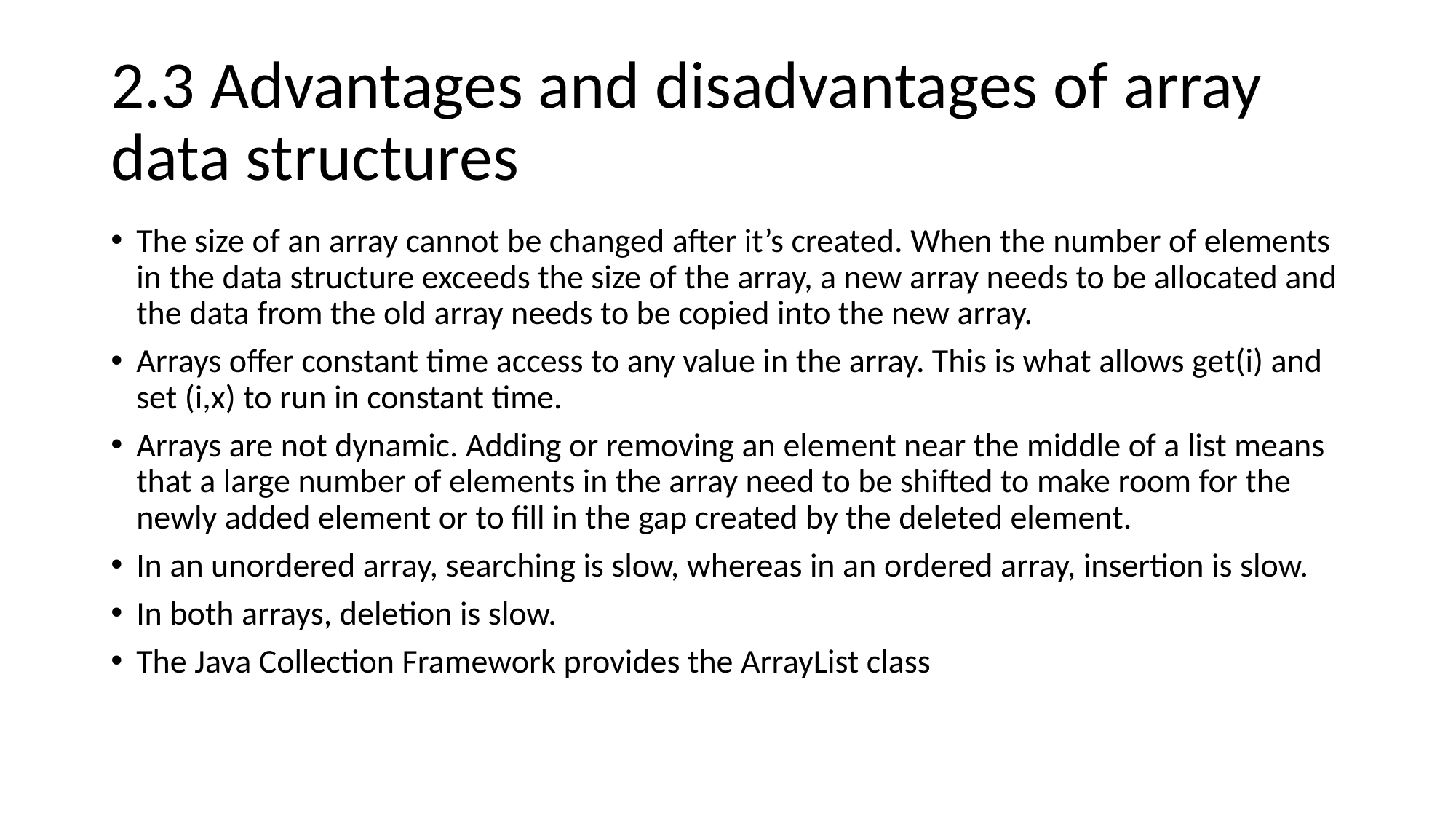

# 2.3 Advantages and disadvantages of array data structures
The size of an array cannot be changed after it’s created. When the number of elements in the data structure exceeds the size of the array, a new array needs to be allocated and the data from the old array needs to be copied into the new array.
Arrays offer constant time access to any value in the array. This is what allows get(i) and set (i,x) to run in constant time.
Arrays are not dynamic. Adding or removing an element near the middle of a list means that a large number of elements in the array need to be shifted to make room for the newly added element or to fill in the gap created by the deleted element.
In an unordered array, searching is slow, whereas in an ordered array, insertion is slow.
In both arrays, deletion is slow.
The Java Collection Framework provides the ArrayList class